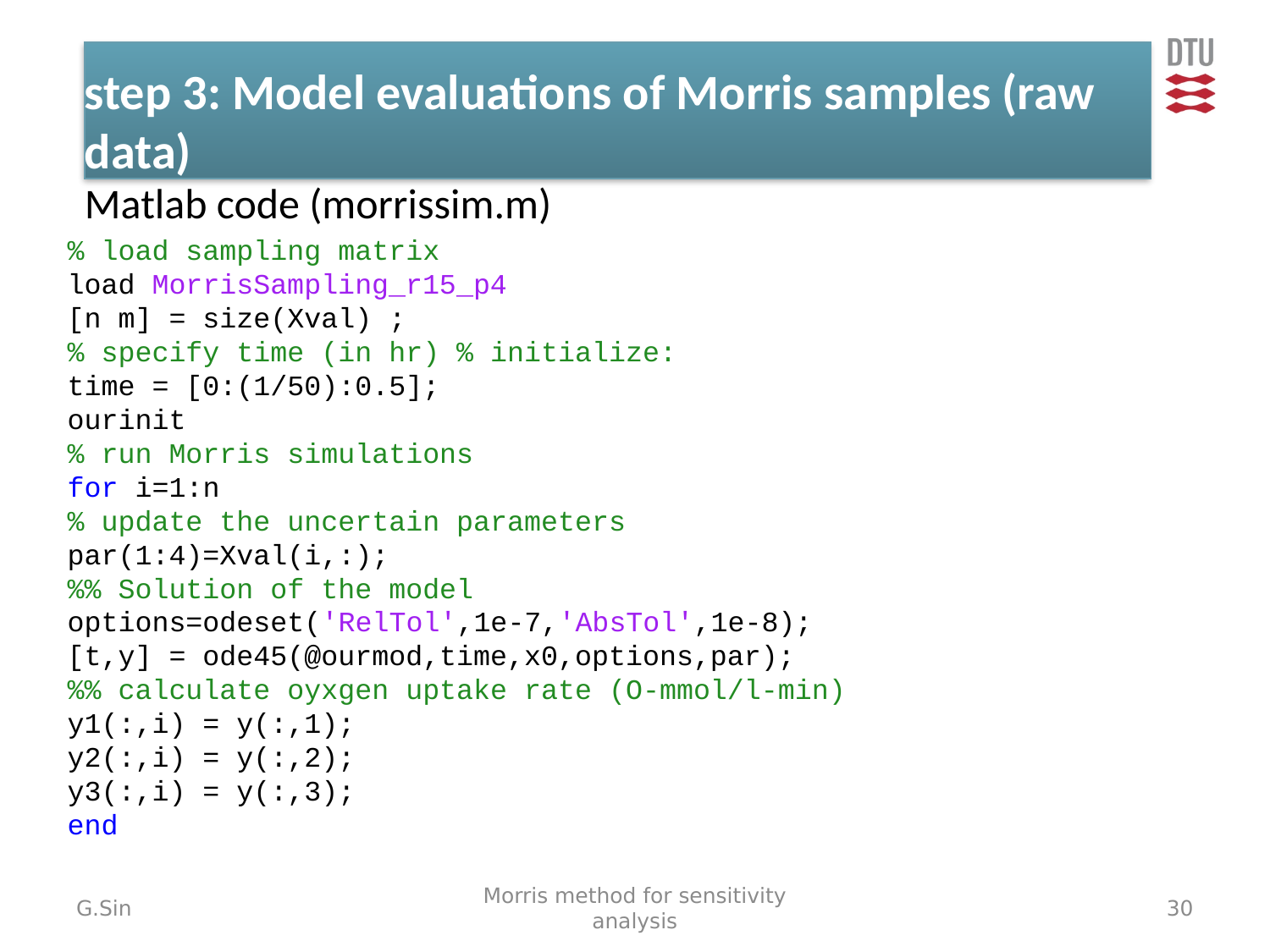

# step 3: Model evaluations of Morris samples (raw data)

Matlab code (morrissim.m)

% load sampling matrix
load MorrisSampling_r15_p4
[n m] = size(Xval) ;
% specify time (in hr) % initialize:
time = [0:(1/50):0.5];
ourinit
% run Morris simulations
for i=1:n
% update the uncertain parameters
par(1:4)=Xval(i,:);
%% Solution of the model
options=odeset('RelTol',1e-7,'AbsTol',1e-8);
[t,y] = ode45(@ourmod,time,x0,options,par);
%% calculate oyxgen uptake rate (O-mmol/l-min)
y1(:,i) = y(:,1);
y2(:,i) = y(:,2);
y3(:,i) = y(:,3);
end

G.Sin
Morris method for sensitivity analysis
30